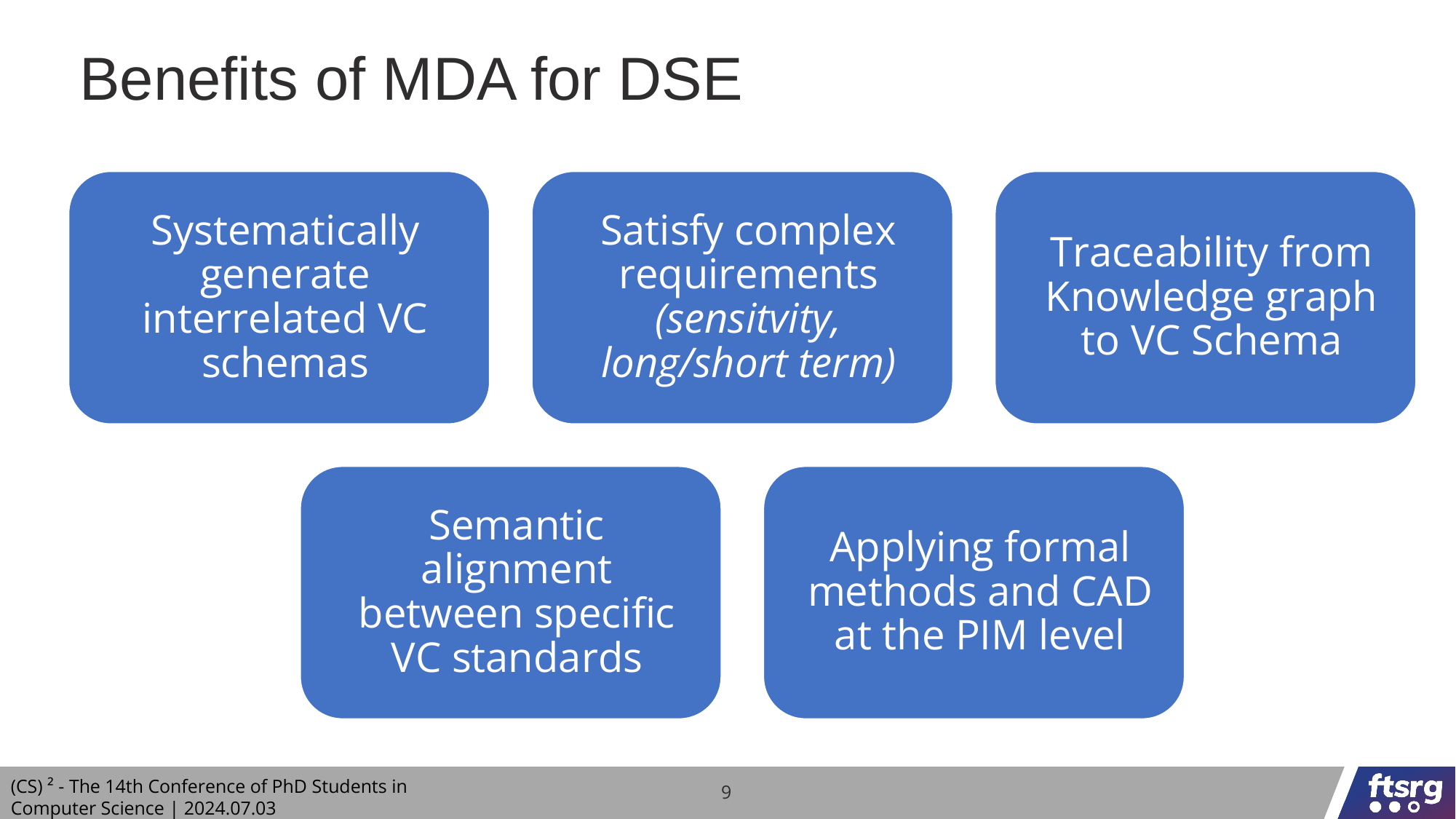

# Benefits of MDA for DSE
Systematically generate interrelated VC schemas
Satisfy complex requirements
(sensitvity, long/short term)
Traceability from Knowledge graph to VC Schema
Semantic alignment between specific VC standards
Applying formal methods and CAD at the PIM level
9